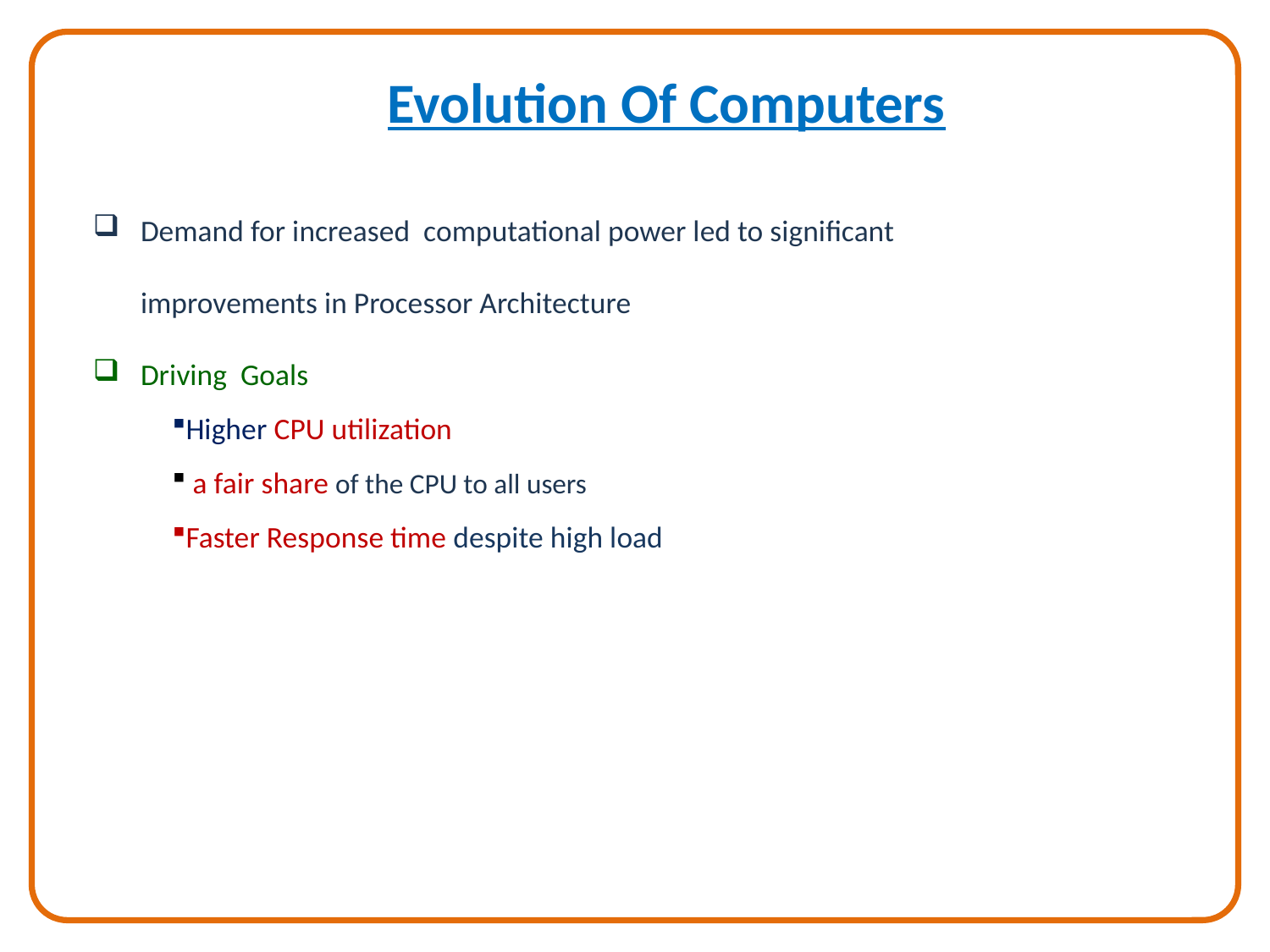

# Evolution Of Computers

Demand for increased  computational power led to significant improvements in Processor Architecture
Driving  Goals
Higher CPU utilization
 a fair share of the CPU to all users
Faster Response time despite high load